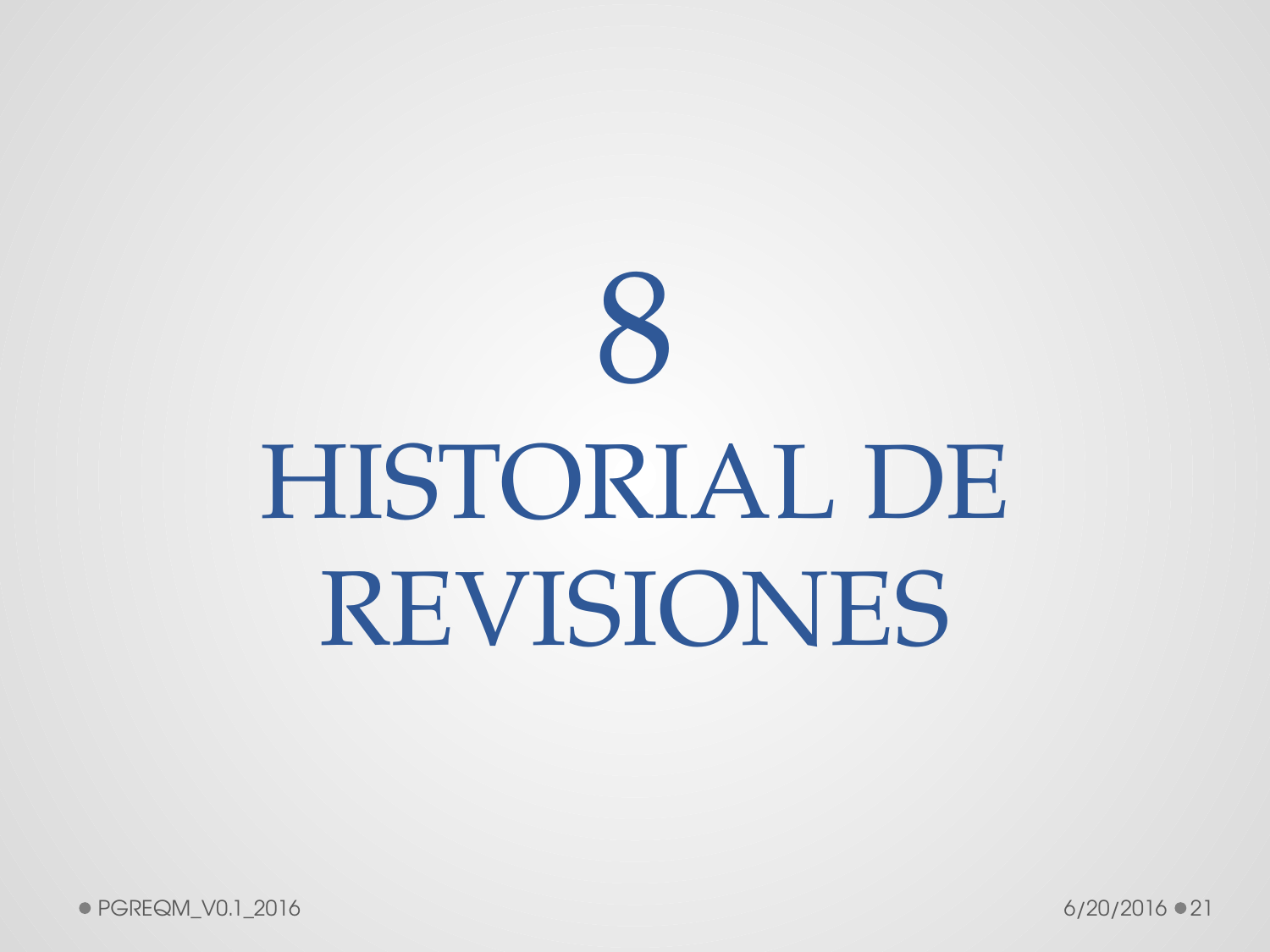

8
HISTORIAL DE REVISIONES
PGREQM_V0.1_2016
6/20/2016
21